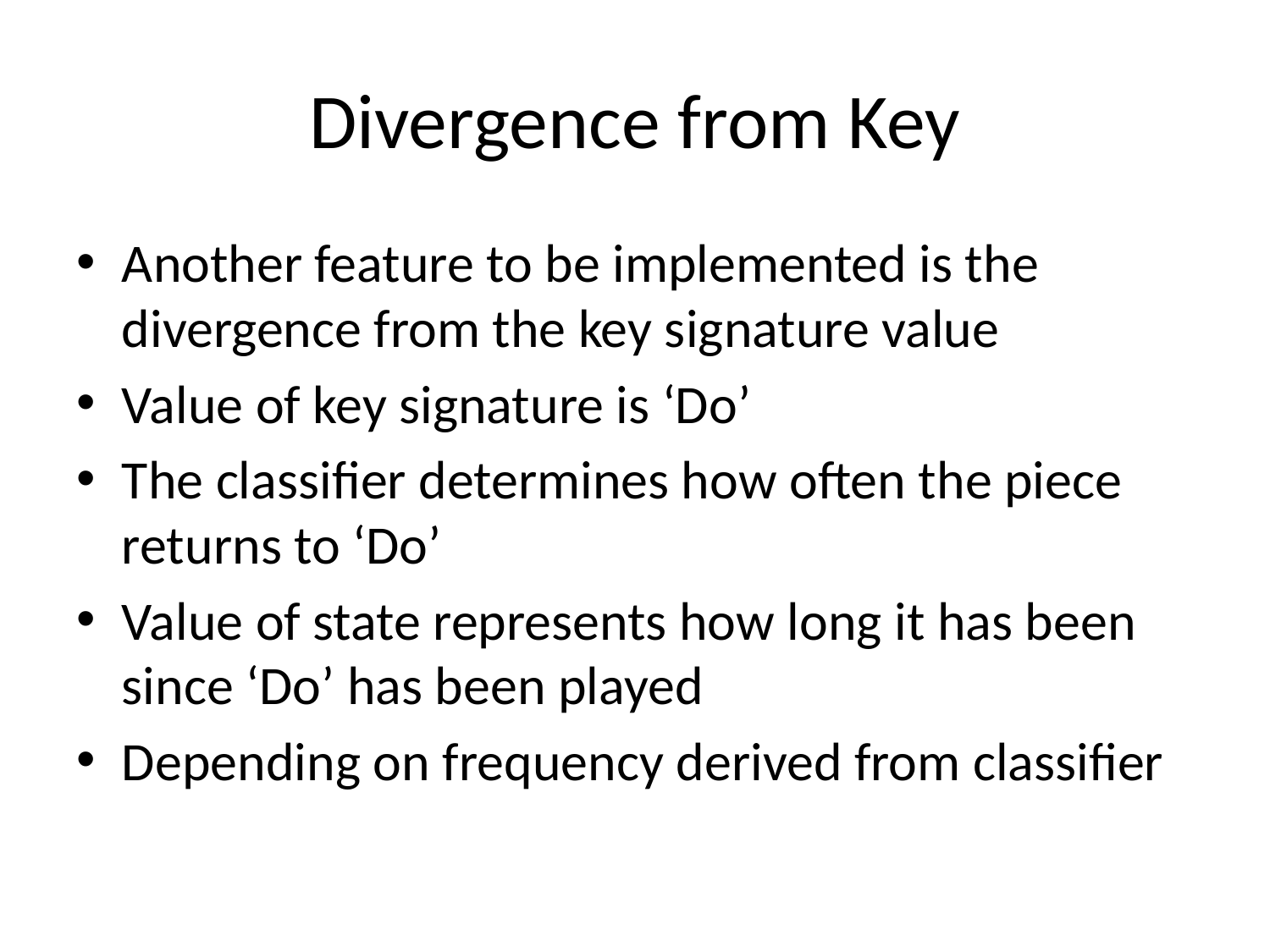

# Divergence from Key
Another feature to be implemented is the divergence from the key signature value
Value of key signature is ‘Do’
The classifier determines how often the piece returns to ‘Do’
Value of state represents how long it has been since ‘Do’ has been played
Depending on frequency derived from classifier